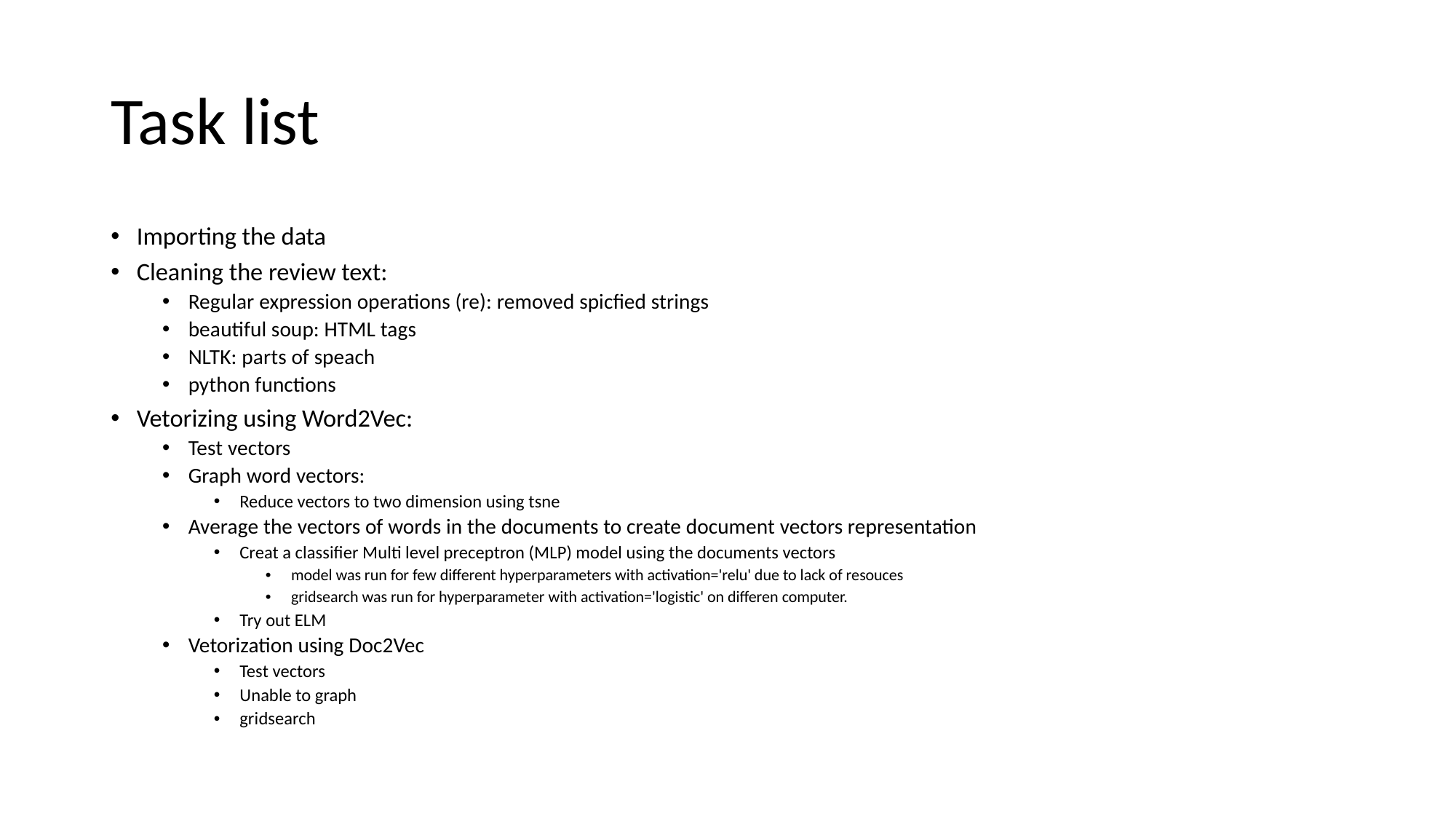

# Task list
Importing the data
Cleaning the review text:
Regular expression operations (re): removed spicfied strings
beautiful soup: HTML tags
NLTK: parts of speach
python functions
Vetorizing using Word2Vec:
Test vectors
Graph word vectors:
Reduce vectors to two dimension using tsne
Average the vectors of words in the documents to create document vectors representation
Creat a classifier Multi level preceptron (MLP) model using the documents vectors
model was run for few different hyperparameters with activation='relu' due to lack of resouces
gridsearch was run for hyperparameter with activation='logistic' on differen computer.
Try out ELM
Vetorization using Doc2Vec
Test vectors
Unable to graph
gridsearch